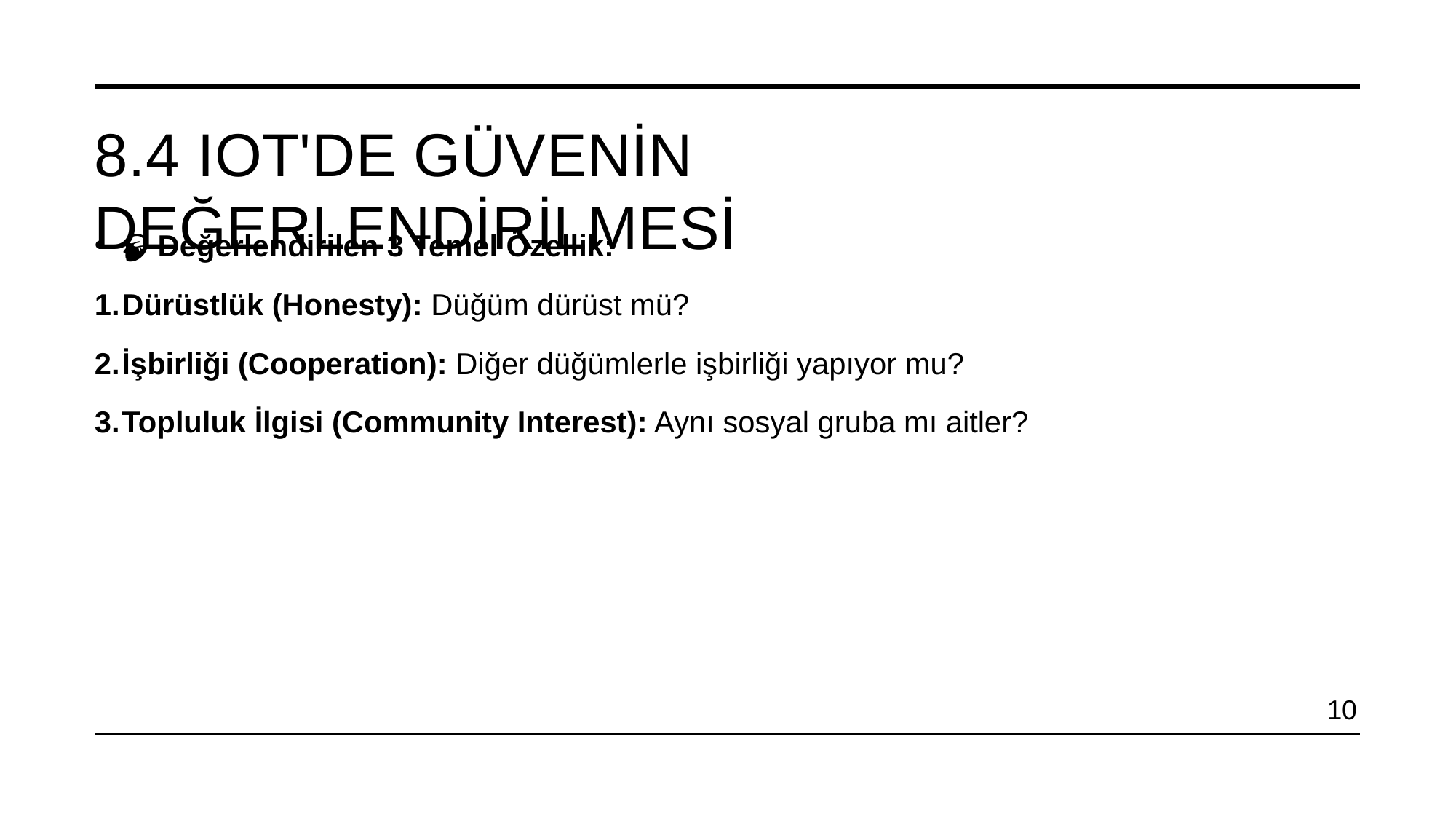

# 8.4 IoT'de Güvenin Değerlendirilmesi
🧠 Değerlendirilen 3 Temel Özellik:
Dürüstlük (Honesty): Düğüm dürüst mü?
İşbirliği (Cooperation): Diğer düğümlerle işbirliği yapıyor mu?
Topluluk İlgisi (Community Interest): Aynı sosyal gruba mı aitler?

10